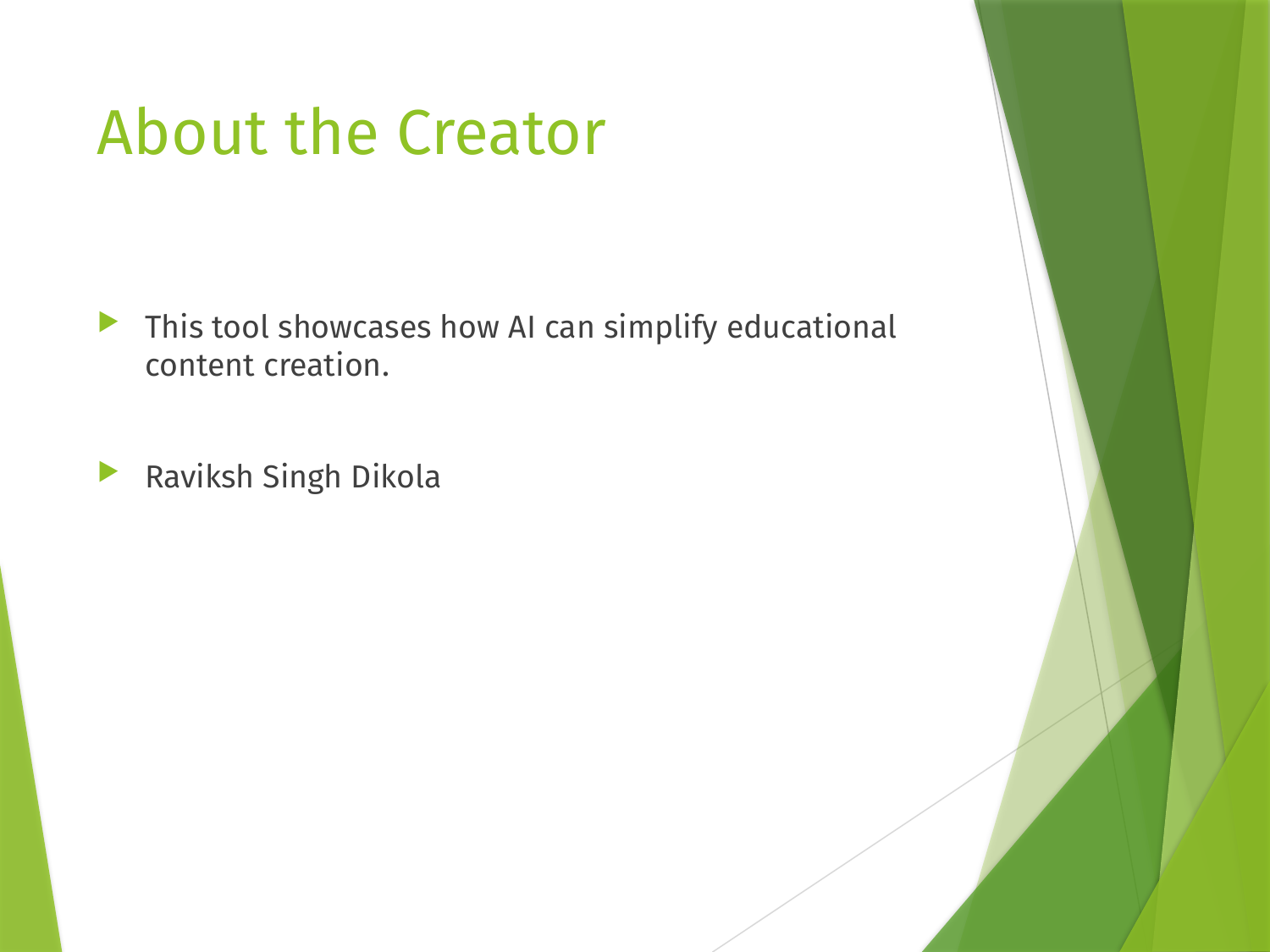

# About the Creator
This tool showcases how AI can simplify educational content creation.

Raviksh Singh Dikola